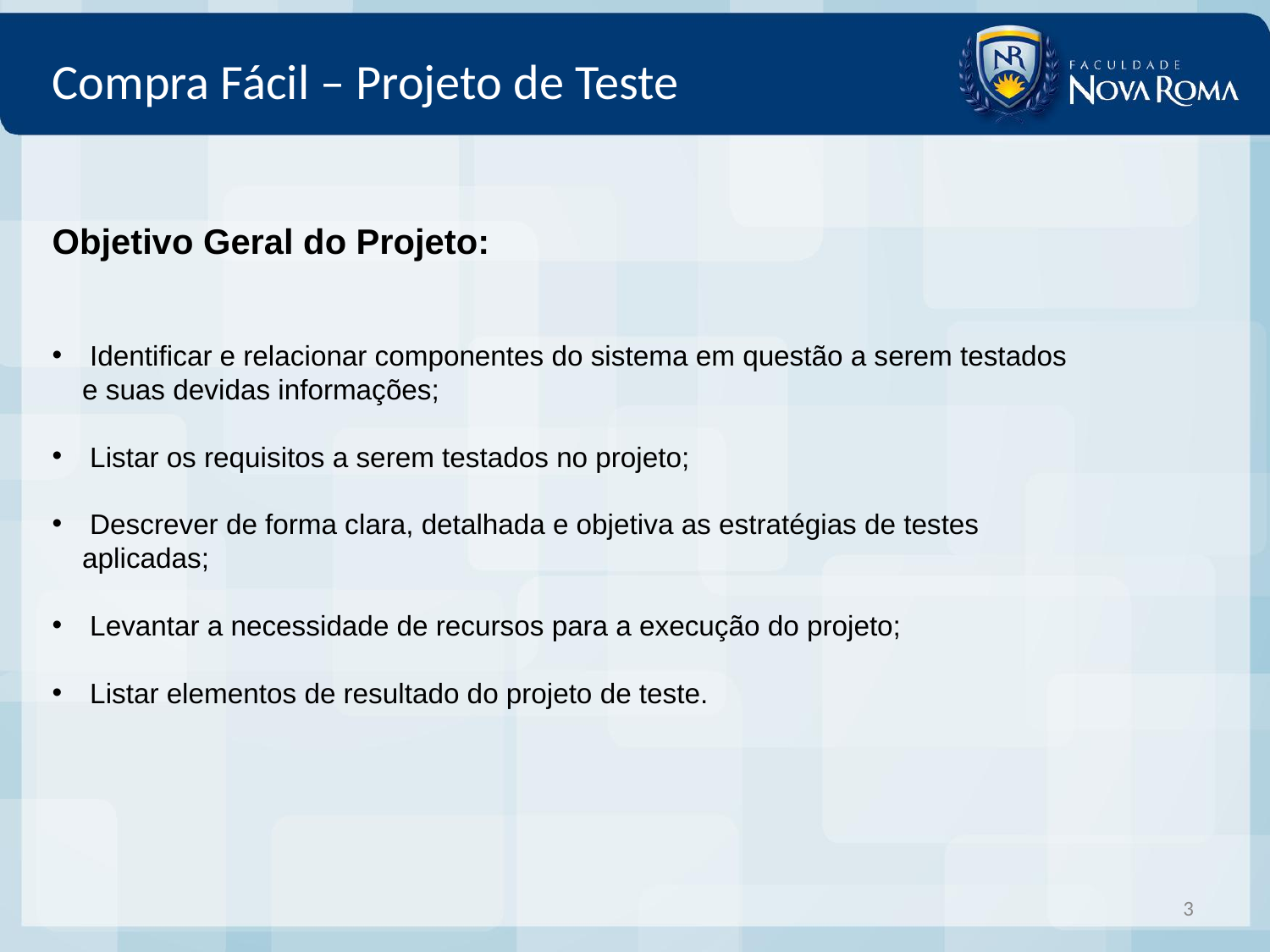

# Compra Fácil – Projeto de Teste
Objetivo Geral do Projeto:

 Identificar e relacionar componentes do sistema em questão a serem testados e suas devidas informações;

 Listar os requisitos a serem testados no projeto;

 Descrever de forma clara, detalhada e objetiva as estratégias de testes aplicadas;

 Levantar a necessidade de recursos para a execução do projeto;

 Listar elementos de resultado do projeto de teste.
3